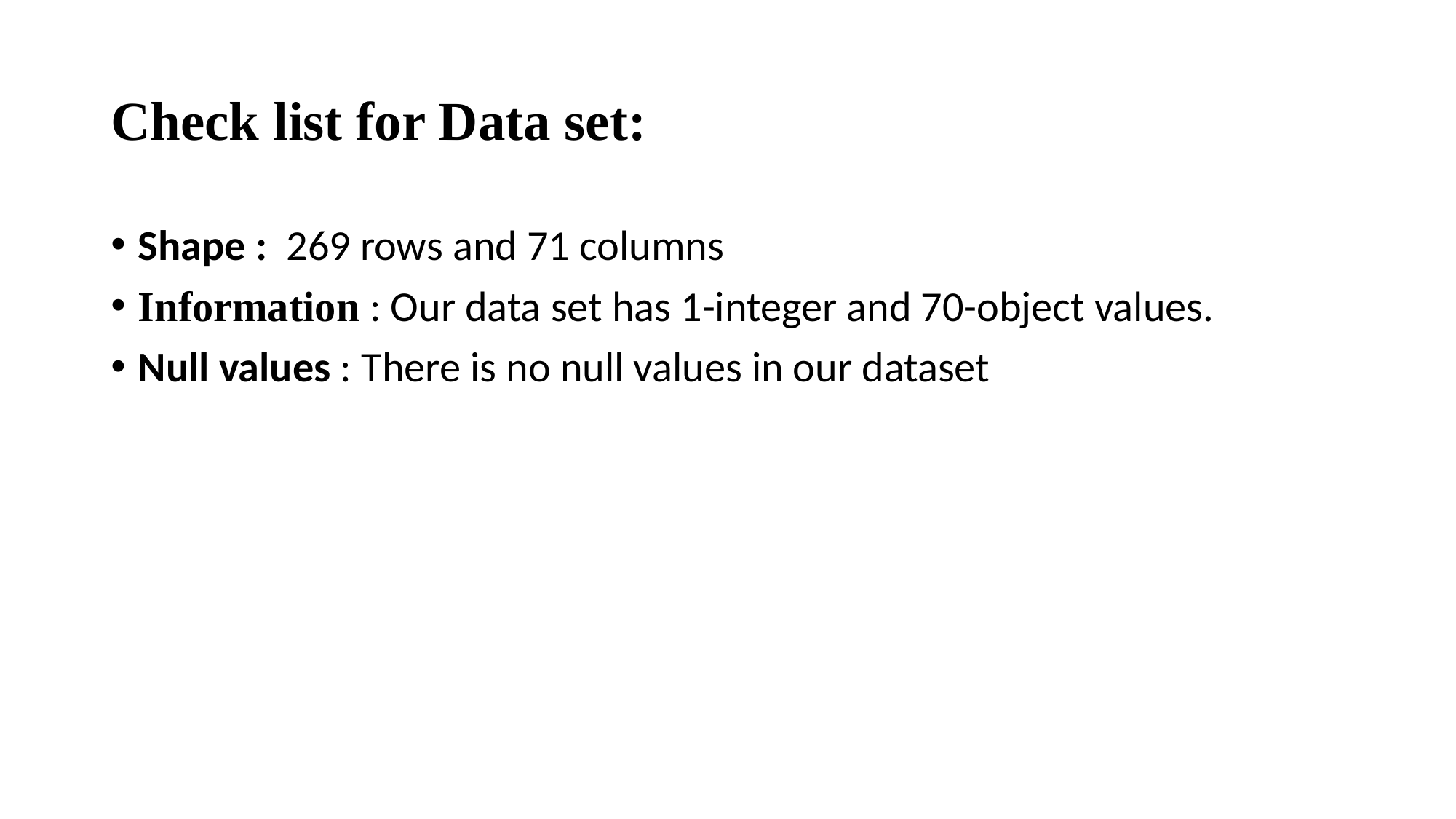

# Check list for Data set:
Shape :  269 rows and 71 columns
Information : Our data set has 1-integer and 70-object values.
Null values : There is no null values in our dataset